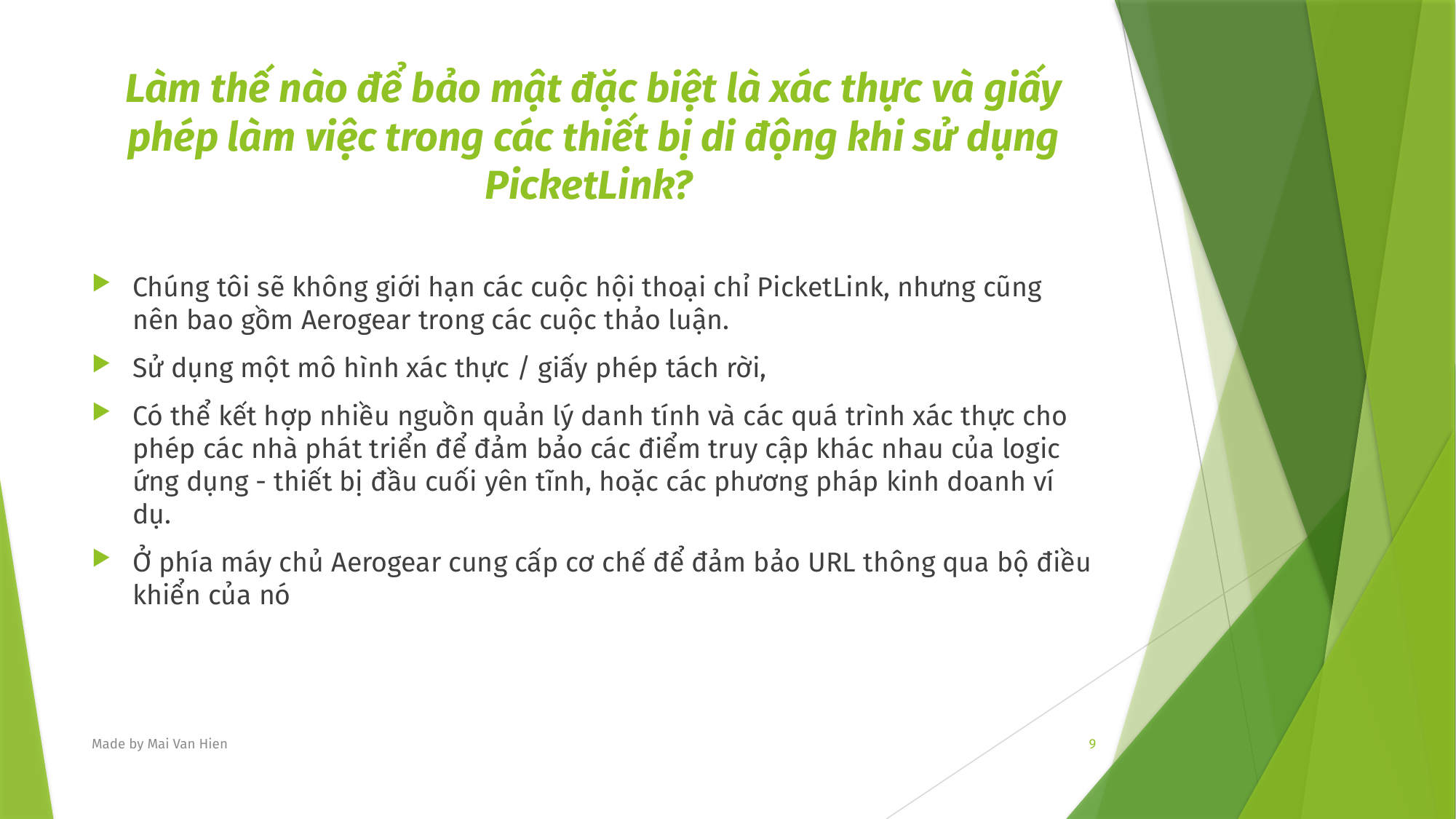

# Làm thế nào để bảo mật đặc biệt là xác thực và giấy phép làm việc trong các thiết bị di động khi sử dụng PicketLink?
Chúng tôi sẽ không giới hạn các cuộc hội thoại chỉ PicketLink, nhưng cũng nên bao gồm Aerogear trong các cuộc thảo luận.
Sử dụng một mô hình xác thực / giấy phép tách rời,
Có thể kết hợp nhiều nguồn quản lý danh tính và các quá trình xác thực cho phép các nhà phát triển để đảm bảo các điểm truy cập khác nhau của logic ứng dụng - thiết bị đầu cuối yên tĩnh, hoặc các phương pháp kinh doanh ví dụ.
Ở phía máy chủ Aerogear cung cấp cơ chế để đảm bảo URL thông qua bộ điều khiển của nó
Made by Mai Van Hien
9